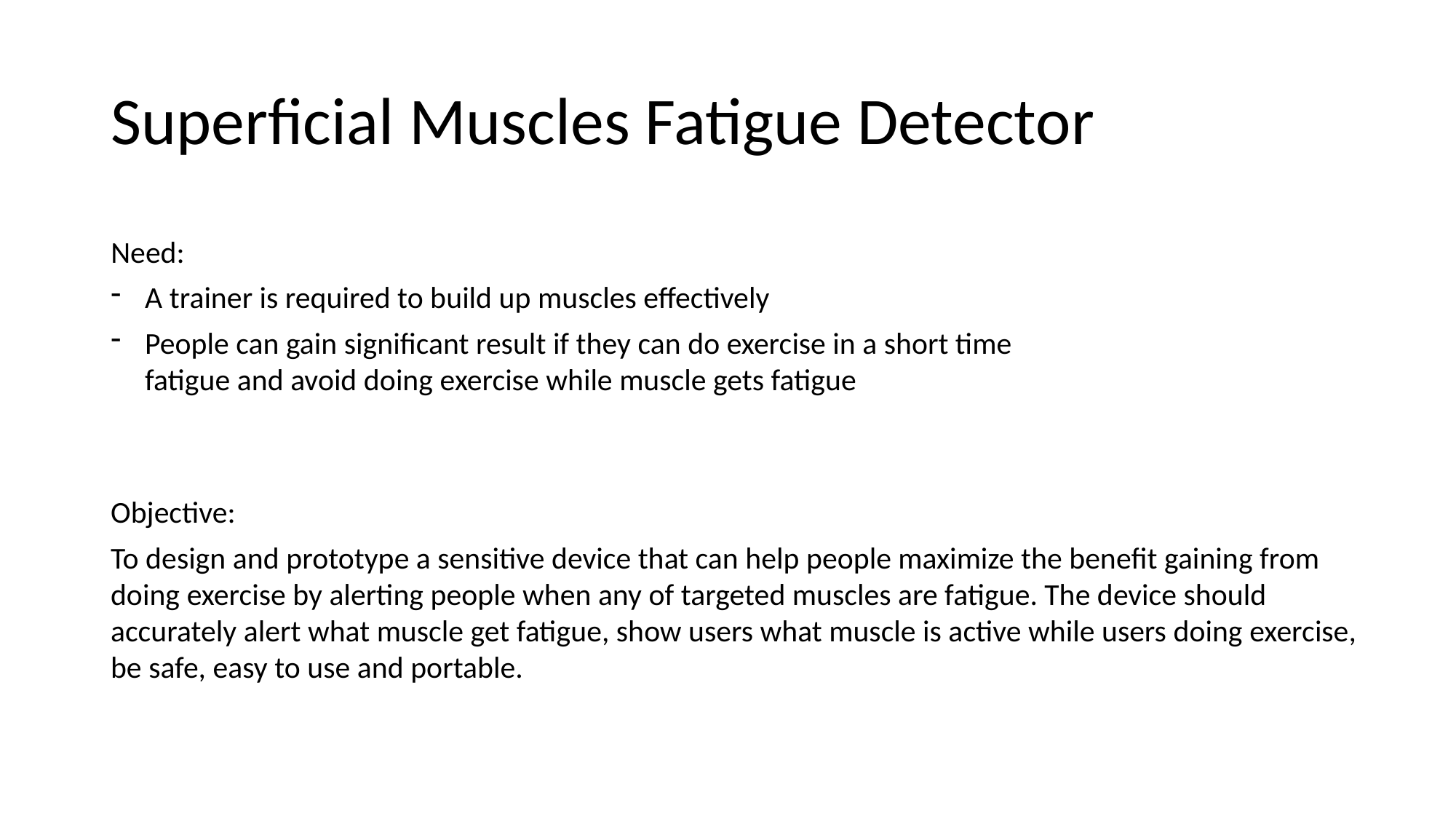

# Superficial Muscles Fatigue Detector
Need:
A trainer is required to build up muscles effectively
People can gain significant result if they can do exercise in a short time fatigue and avoid doing exercise while muscle gets fatigue
Objective:
To design and prototype a sensitive device that can help people maximize the benefit gaining from doing exercise by alerting people when any of targeted muscles are fatigue. The device should accurately alert what muscle get fatigue, show users what muscle is active while users doing exercise, be safe, easy to use and portable.